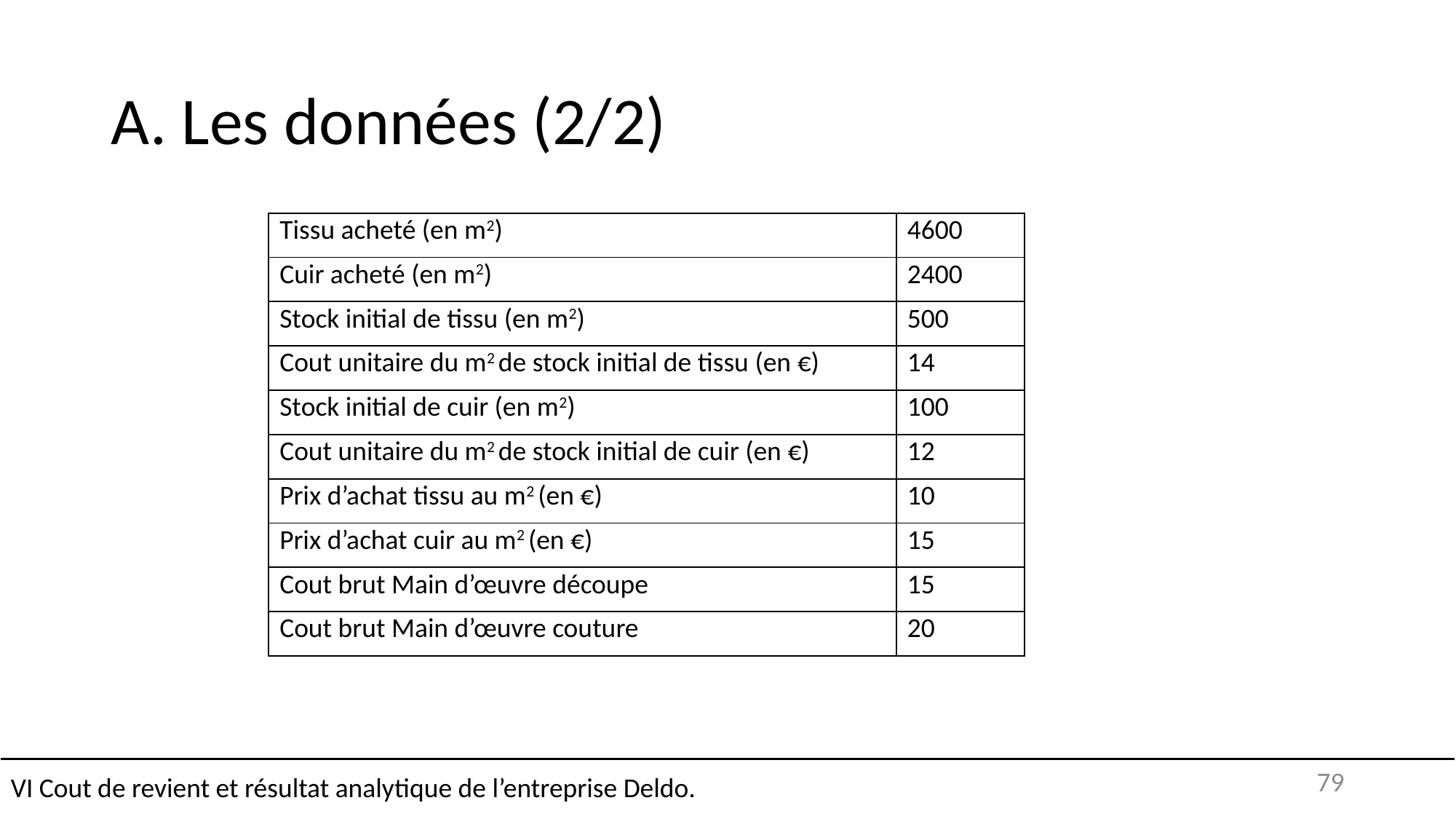

# A. Les données (2/2)
| Tissu acheté (en m2) | 4600 |
| --- | --- |
| Cuir acheté (en m2) | 2400 |
| Stock initial de tissu (en m2) | 500 |
| Cout unitaire du m2 de stock initial de tissu (en €) | 14 |
| Stock initial de cuir (en m2) | 100 |
| Cout unitaire du m2 de stock initial de cuir (en €) | 12 |
| Prix d’achat tissu au m2 (en €) | 10 |
| Prix d’achat cuir au m2 (en €) | 15 |
| Cout brut Main d’œuvre découpe | 15 |
| Cout brut Main d’œuvre couture | 20 |
VI Cout de revient et résultat analytique de l’entreprise Deldo.
79